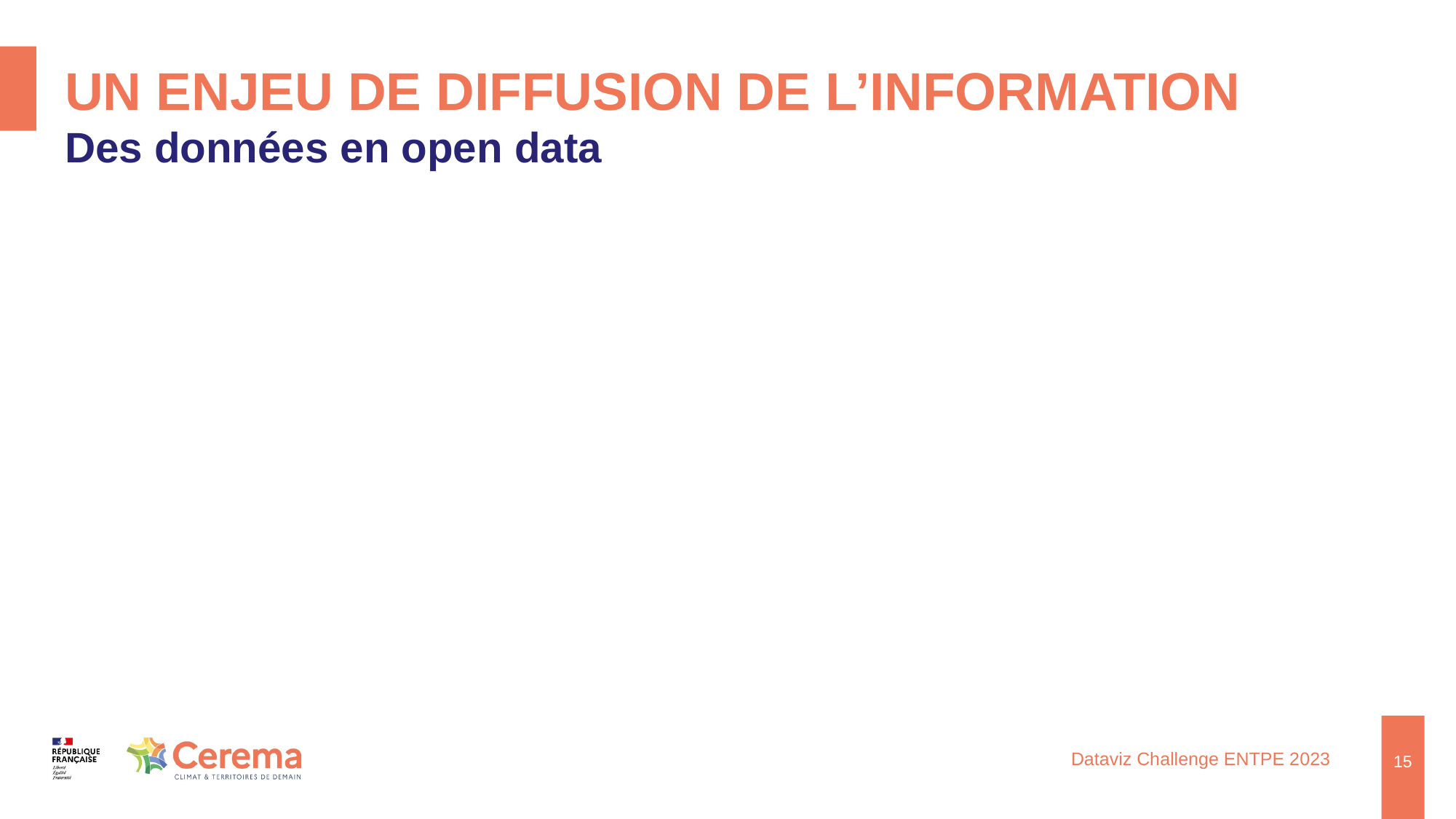

# Un enjeu de diffusion de l’information
Des données en open data
15
Dataviz Challenge ENTPE 2023